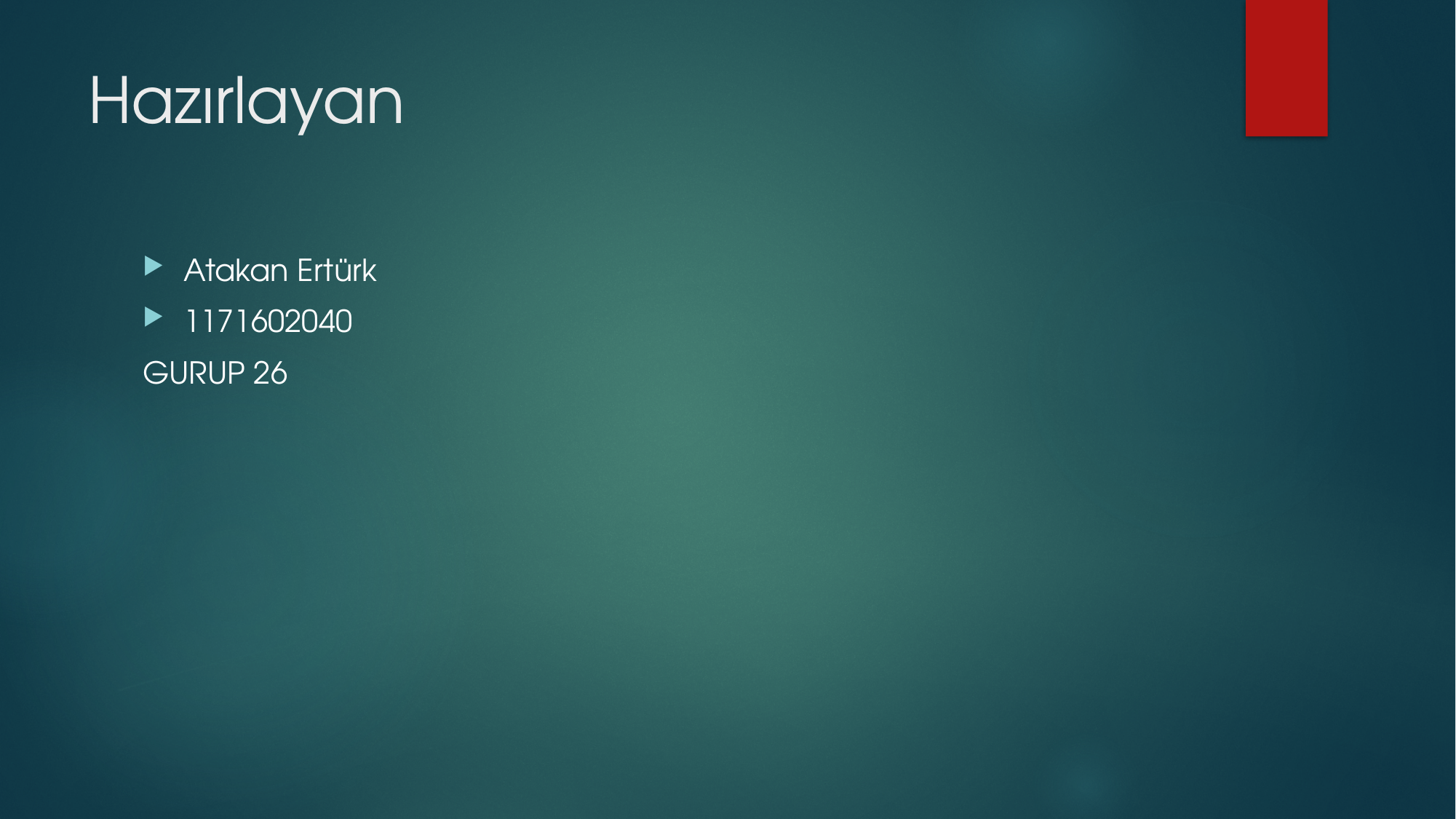

# Hazırlayan
Atakan Ertürk
1171602040
GURUP 26